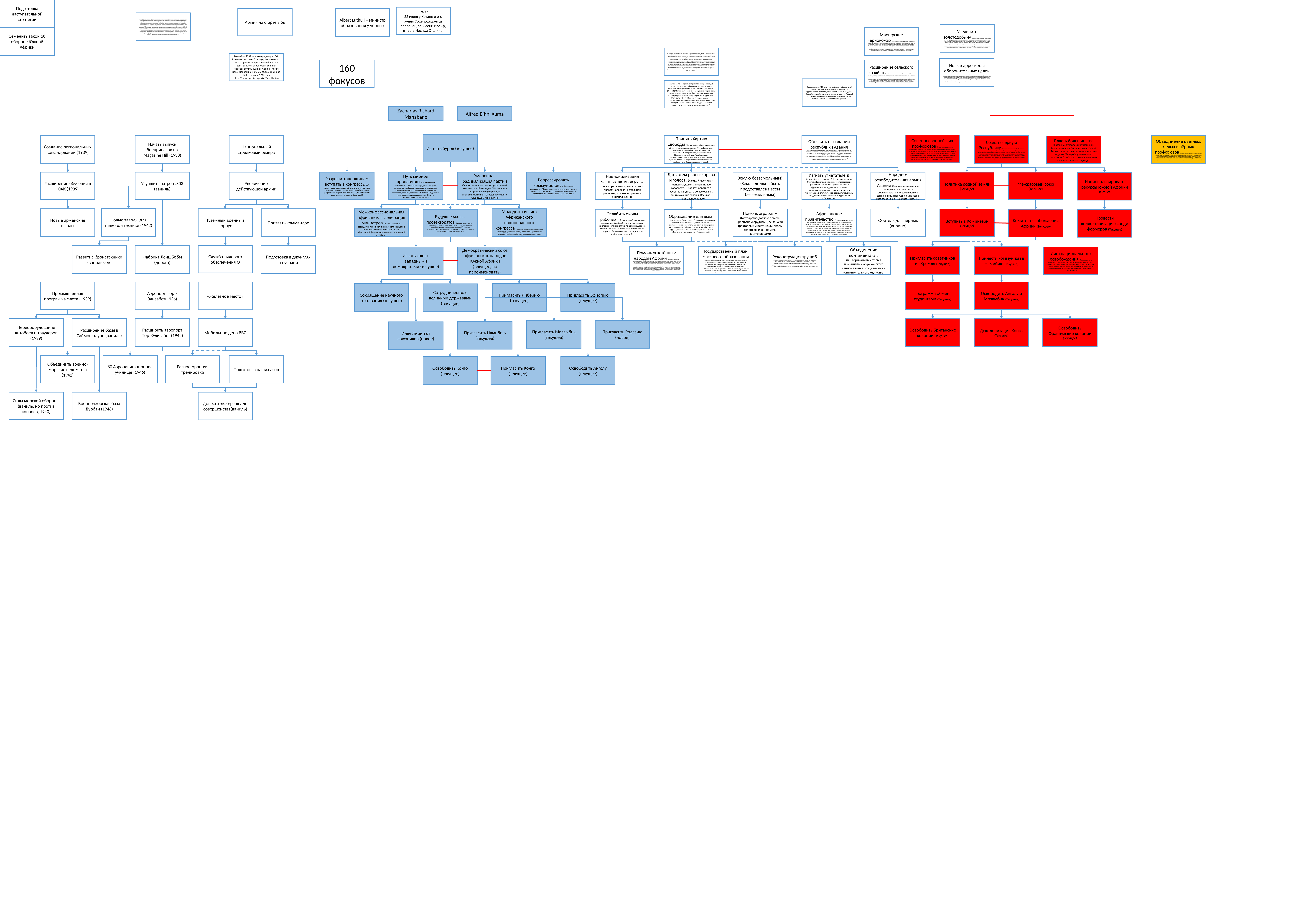

Подготовка наступательной стратегии
1940 г.
22 июня у Котане и его жены Софи рождается первенец по имени Иосиф, в честь Иосифа Сталина.
Армия на старте в 5к
Albert Luthuli – министр образования у чёрных
В начале 1940 года NEAS установил уровень набора в 8000 чернокожих солдат, но к 1941 году требования резко изменились, и NEAS рассчитывал на уровень 60 000 человек. [1] : 26 Вербовка закончилась в 1943 году, когда союзники одержали верх над силами Оси в Северной Африке, и потребность в этих типах войск уменьшилась. [1] : 26 Цифры различаются по окончательным уровням: 77 239 по оценке UDF и другие как высокие 80 479, которые могут включать новобранцев, которые были отклонены. [4] : 77 Цифры показывают, что самый высокий набор пришелся из Трансвааля: 52 037 человек, в основном из-за засухи в Северном Трансваале, 9 555 человек из Капской провинции, 7 366 человек из Натала, 4 522 человека из Оранжевого Свободного государства и 7 000 человек из Юго-Западной Африки. [4] : 77 Тридцать процентов новобранцев прибыли из городских районов Южной Африки, а остальные семьдесят процентов прибыли из сельской местности. [1] : 44Первоначальный набор осуществлялся с помощью плакатов и фильмов. Плакаты с вербовкой часто размещались в общественных местах, часто посещаемых чернокожими мужчинами. [1] : 27 Использовались также пропагандистские вербовочные фильмы, на которых были показаны новобранцы, проходящие обучение, с использованием передвижных кинофургонов, которые демонстрировали фильмы в черных районах страны. [1] : 27 Были предприняты попытки использовать уполномоченных по рождению для вербовки чернокожих, но они были скорее препятствием для процесса, поскольку большинство чернокожих с самого начала не доверяли им. [1] : 27. Частные компании пытались способствовать найму своих чернокожих сотрудников, но это не одобрялось белыми владельцами. [1] : 27Другой метод заключался в том, чтобы обратиться к чернокожим вождям в сельской местности и с помощью денежных поощрений заставить их приказать некоторым из своих людей подписать документы о вербовке. [1] : 29 Этот метод был открыт для злоупотреблений со стороны вождей при выборе того, кто должен идти, а также для мошеннических практик получения государственных денег с последующим отказом в предоставлении рекрутов. [1] : 31Были также вопросы, касающиеся восприятия войны и ожиданий их роли в Военном корпусе туземцев. Большинство сельских чернокожих мало понимали, что такое война в Европе, и некоторые потенциальные новобранцы ожидали, что их обучение будет включать изучение новой профессии, исключенной из законов о расовой занятости внутри страны. [1] : 38Низкая заработная плата также мешала найму. Как и в гражданской жизни, ставки заработной платы были основаны на расе, при этом чернокожие находились в самом низу шкалы, при этом базовая заработная плата в корпусе устанавливалась на уровне 1 шиллинга 6 пенсов в день для неженатых военнослужащих и тех, у кого есть иждивенцы, 2 шиллинга 3 пенса в отличие от основных белых солдат, которые платили по 5 шиллингов в день. [1] : 40 Высшим званием, которое могли получить черные войска, был сержант. [1] : 44 Другим препятствием был отказ низших белых чинов подчиняться приказам черного солдата более высокого ранга. [1] : 45 Это можно было бы преодолеть только в том случае, если бы белый офицер дал разрешение черному солдату. [1] : 38
Увеличить золотодобычу (Хотя количество чернокожих рабочих росло и в 1930-е годы существовала значительная организация, их положение в производстве заметно изменилось только во время Второй мировой войны, когда они заменили белых, которые добровольно пошли на службу в армию. Увеличилось количество небольших мастерских, чтобы заменить ранее импортированные товары, ускорилось строительство дорог для потенциальных оборонных целей, а производство золота было увеличено для оплаты британской военной машины. Действительно, часть монет была отправлена ​​​​прямо в США за счет Великобритании. Сельское хозяйство также расширилось, чтобы прокормить войска в Африке, на экспорт в Западную Африку и на местный рынок. Все это были области увеличения занятости чернокожих.)
Отменить закон об обороне Южной Африки
Мастерские чернокожих (Хотя количество чернокожих рабочих росло и в 1930-е годы существовала значительная организация, их положение в производстве заметно изменилось только во время Второй мировой войны, когда они заменили белых, которые добровольно пошли на службу в армию. Увеличилось количество небольших мастерских, чтобы заменить ранее импортированные товары, ускорилось строительство дорог для потенциальных оборонных целей, а производство золота было увеличено для оплаты британской военной машины. Действительно, часть монет была отправлена ​​​​прямо в США за счет Великобритании. Сельское хозяйство также расширилось, чтобы прокормить войска в Африке, на экспорт в Западную Африку и на местный рынок. Все это были области увеличения занятости чернокожих.)
Мы, народ Южной Африки, заявляем, чтобы знала вся наша страна и весь мир: Южная Африка принадлежит всем, кто в ней живет, черным и белым, и что ни одно правительство не может справедливо претендовать на власть, если оно не основано на воле все люди; что наш народ был лишен своего неотъемлемого права на землю, свободу и мир из-за формы правления, основанной на несправедливости и неравенстве; что наша страна никогда не будет процветающей и свободной, пока все наши люди не будут жить в братстве, пользуясь равными правами и возможностями; что только демократическое государство, основанное на волеизъявлении всех людей, может гарантировать всем их неотъемлемое право без различия цвета кожи, расы, пола или убеждений; И поэтому мы, народ Южной Африки, черные и белые вместе - равные, соотечественники и братья - принимаем эту Хартию свободы. И мы обязуемся вместе стремиться,
В октябре 1939 года контр-адмирал Гай Галифакс , отставной офицер Королевского флота, проживающий в Южной Африке, был назначен директором Военно-морской службы Южной Африки, позже переименованной в Силы обороны в море (SDF) в январе 1940 года https://en.wikipedia.org/wiki/Guy_Hallifax
Новые дороги для оборонительных целей (Хотя количество чернокожих рабочих росло и в 1930-е годы существовала значительная организация, их положение в производстве заметно изменилось только во время Второй мировой войны, когда они заменили белых, которые добровольно пошли на службу в армию. Увеличилось количество небольших мастерских, чтобы заменить ранее импортированные товары, ускорилось строительство дорог для потенциальных оборонных целей, а производство золота было увеличено для оплаты британской военной машины. Действительно, часть монет была отправлена ​​​​прямо в США за счет Великобритании. Сельское хозяйство также расширилось, чтобы прокормить войска в Африке, на экспорт в Западную Африку и на местный рынок. Все это были области увеличения занятости чернокожих.)
160 фокусов
Расширение сельского хозяйства (Хотя количество чернокожих рабочих росло и в 1930-е годы существовала значительная организация, их положение в производстве заметно изменилось только во время Второй мировой войны, когда они заменили белых, которые добровольно пошли на службу в армию. Увеличилось количество небольших мастерских, чтобы заменить ранее импортированные товары, ускорилось строительство дорог для потенциальных оборонных целей, а производство золота было увеличено для оплаты британской военной машины. Действительно, часть монет была отправлена ​​​​прямо в США за счет Великобритании. Сельское хозяйство также расширилось, чтобы прокормить войска в Африке, на экспорт в Западную Африку и на местный рынок. Все это были области увеличения занятости чернокожих.)
Первоначально ПКК выступал за форму «африканской социалистической демократии», основанную на африканской и черной идентичности, с целью создания Южной Африки (которую они переименовали в Азанию) для чернокожих южноафриканцев, исключая другие национальности или этнические группы.
Хартия была официально принята в воскресенье, 26 июня 1955 года, на собрании около 3000 человек, известном как Народный конгресс в Клиптауне , Соуэто . [4] [5] [6] Митинг был разогнан полицией на второй день, хотя к тому времени Устав был прочитан полностью. Толпа одобряла каждую секцию криками «Африка!» и " Майибуйе !" [7] [8] Нельсон Мандела сбежал от полиции, замаскировавшись под молочника , поскольку в то время его движения и взаимодействия были ограничены запретительными приказами. [9]
Alfred Bitini Xuma
Zacharias Richard Mahabane
Изгнать буров (текущее)
Совет неевропейских профсоюзов (Совет неевропейских профсоюзов (CNETU) был национальной федерацией профсоюзов , объединяющей профсоюзы, представляющие чернокожих рабочих в Южной Африке. Федерация была создана в ноябре 1941 года в результате слияния Координационного комитета неевропейских профсоюзов и недавно созданного Объединенного комитета африканских профсоюзов, связанного с Максом Гордоном .)
Объединение цветных, белых и чёрных профсоюзов (В частности, нужно было отменить цветную полосу, а черных и белых рабочих объединить в одно профсоюзное движение. До тех пор, пока это не будет достигнуто, рабочие, исключенные из профсоюзов, должны быть организованы в отдельные профсоюзы. Но они подчеркнули:«Ни при каких обстоятельствах… мы не рассматриваем такие чисто туземные профсоюзы как оппозиционные профсоюзы или как самостоятельную цель. Это всего лишь шаг к объединению всех профсоюзов, черных и белых, в одну центральную организацию профсоюзов всех рабочих Южной Африки».)
Создать чёрную Республику (Текущее, переименоватьКПСА, которым манипулировали аппаратчики Коминтерна, была вынуждена в 1928 году принять лозунг Черной республики во время пресловутого Третьего периода, который должен был ознаменовать начало мировой революции. В последовавших ссорах ведущие члены были изгнаны и осуждены на самых постыдных условиях. Иногда это было, по-видимому, исключение ради исключения (потому что это был единственный способ держать партию в тонусе!).)
Создание региональных командований (1939)
Начать выпуск боеприпасов на Magazine Hill (1938)
Национальный стрелковый резерв
Принять Хартию Свободы (Хартия свободы была заявлением об основных принципах Альянса Южноафриканского конгресса , в который входили Африканский национальный конгресс (АНК) и его союзники: Южноафриканский индийский конгресс , Южноафриканский конгресс демократов и Конгресс цветных людей . Он характеризуется вступительным требованием: «Управлять должен народ!»)
Объявить о создании республики Азания (южноафриканское национально -освободительное панафриканское движение, которое в настоящее время является политической партией. Он был основан группой африканистов во главе с Робертом Собукве , которая отделилась от Африканского национального конгресса (АНК) в 1959 году, поскольку ПАК возражал против утверждения АНК, что «земля принадлежит всем, кто живет на ней, как белым, так и черным» и также отверг многорасовое мировоззрение, вместо этого выступая за Южную Африку, основанную на африканском национализме.)
Власть большинства (Котане был уважаемым участником борьбы за власть большинства в Южной Африке даже среди некоммунистических лидеров. Уолтер Сисулу назвал его «гигантом борьбы» из-за его логического и недогматического подхода.)
Разрешить женщинам вступать в конгресс(Другой пример децентрализации: официально членство было открыто только для чернокожих мужчин (женщинам разрешалось вступать только с 1943 г.), но на местном уровне практика, похоже, была иной.)
Путь мирной пропаганды (Он планировал агитировать за изменения посредством «мирной пропаганды», избрания в законодательные органы сторонников Конгресса, посредством протестов и запросов и, наконец, посредством «пассивных действий или продолжающегося движения».Община южноафриканских индейцев .)
Умеренная радикализация партии (Однако на фоне всплеска профсоюзной активности в 1940-х годах АНК пережил возрождение и умеренную радикализацию при генерал-президенте Альфреде Битини Ксуме)
Репрессировать коммунистов (Он был избран президентом Африканского национального конгресса с 1924 по 1927 год, он был противником коммунизма и, следовательно, выступал против Дж. Т. Гумеде .)
Политика родной земли (Текущее)
Межрасовый союз (Текущее)
Национализация частных активов (Хартия также призывает к демократии и правам человека , земельной реформе , трудовым правам и национализации..)
Дать всем равные права и голоса! (Каждый мужчина и женщина должны иметь право голосовать и баллотироваться в качестве кандидата во все органы, принимающие законы; Все люди имеют равное право)
Изгнать угнетателей! (минус белое население ПКК в то время считал Южную Африку африканским государством по праву «неотъемлемым правом коренных африканских народов» и отказывался поддерживать равные права угнетенных и угнетателей, эксплуататоров и эксплуатируемых, обездоленных и безземельных африканцев «обиженных».)
Народно-освободительная армия Азании (была военным крылом Панафриканского конгресса , африканского националистического движения в Южной Африке . На языке коса слово «поко» означает «чистый».
Расширение обучения в ЮАК (1939)
Улучшить патрон .303 (ваниль)
Увеличение действующей армии
Землю безземельным! (Земля должна быть предоставлена ​​всем безземельным)
Национализировать ресурсы южной Африки (Текущее)
Новые заводы для танковой техники (1942)
Межконфессиональная африканская федерация министров (В 1940-х годах он сосредоточился на религиозных организациях, в том числе на Межконфессиональной африканской федерации министров, основанной в 1945 году)
Новые армейские школы
Туземный военный корпус
Призвать коммандос
Молодежная лига Африканского национального конгресса (Молодежная лига Африканского национального конгресса ( АНКИЛ ) является молодежным крылом Африканского национального конгресса (АНК). Как указано в ее уставе, Молодежная лига АНК возглавляется Национальным исполнительным комитетом (НИК) и Национальным рабочим комитетом (НРК).)
Африканское правительство (ПКК следовал идее о том, что правительство Южной Африки должно быть сформировано африканским народом, обязанным своей верностью только Африке, как заявил Собукве в инаугурационной речи ПКК:«Политически мы стремимся к тому, чтобы африканцы управляли африканцами, для африканцев, чтобы каждый, кто обязан своей единственной лояльностью Африке и готов принять демократическое правление африканского большинства, считался африканцем»
Обитель для чёрных (кирино)
Вступить в Коминтерн (Текущее)
Помочь аграриям (Государство должно помочь крестьянам орудиями, семенами, тракторами и плотинами, чтобы спасти землю и помочь землепашцам;)
Ослабить оковы рабочих! (Прожиточный минимум и сокращенный рабочий день оплачиваемый ежегодный отпуск и отпуск по болезни для всех работников, а также полностью оплачиваемый отпуск по беременности и родам для всех работающих матерей;)
Будущее малых протекторатов (Народы протекторатов — Басутоленда, Бечуаналенда и Свазиленда — будут свободны в выборе своего будущего; Право всех народов Африки на независимость и самоуправление должно быть признано и должно быть основой тесного сотрудничества.)
Комитет освобождения Африки (Текущее)
Образование для всех! («Бесплатное и обязательное образование, независимо от цвета кожи, расы или национальности», были синтезированы в окончательный документ лидерами АНК, включая З.К.Лайонел «Расти» Бернстайн , Этель Друс, [3] Рут Ферст и Алан Липман (чья жена, Беата Липман, написала оригинал Устава от руки).)
Провести коллективизацию среди фермеров (Текущее)
Служба тылового обеспечения Q
Развитие бронетехники (ваниль) (1942)
Фабрика Ленц Бобм (дорога)
Подготовка в джунглях и пустыни
Пригласить советников из Кремля (Текущее)
Помочь угнетённым народам Африки (Мы, народ Южной Африки, заявляем, чтобы знала вся наша страна и весь мир: Южная Африка принадлежит всем, кто в ней живет, черным и белым, и что ни одно правительство не может справедливо претендовать на власть, если оно не основано на воле все люди; что наш народ был лишен своего неотъемлемого права на землю, свободу и мир из-за формы правления, основанной на несправедливости и неравенстве; что наша страна никогда не будет процветающей и свободной, пока все наши люди не будут жить в братстве, пользуясь равными правами и возможностями; что только демократическое государство, основанное на волеизъявлении всех людей, может гарантировать всем их неотъемлемое право без различия цвета кожи, расы, пола или убеждений; И поэтому мы, народ Южной Африки, черные и белые вместе - равные, соотечественники и братья - принимаем эту Хартию свободы. И мы обязуемся вместе стремиться,)
Государственный план массового образования (Высшее образование и техническое обучение должны быть открыты для всех посредством государственных пособий и стипендий, присуждаемых на основе заслуг;Неграмотность взрослых должна быть ликвидирована посредством государственного плана массового образования;Учителя имеют все права других граждан;Цветовая полоса в культурной жизни, в спорте и в образовании отменяется.)
Реконструкция трущоб (Трущобы должны быть снесены и построены новые пригороды, где везде есть транспорт, дороги, освещение, игровые площадки, ясли и социальные центры;Престарелые, сироты, инвалиды и больные находятся на попечении государства;Отдых, досуг и развлечения должны быть правом всех;Ограждения и гетто должны быть упразднены, а законы, разделяющие семьи, должны быть отменены.)
Объединение континента (Это панафриканизм с тремя принципами африканского национализма , социализма и континентального единства)
Принести коммунизм в Намибию (Текущее)
Искать союз с западными демократами (текущее)
Демократический союз африканских народов Южной Африки (текущее, но переименовать)
Лига национального освобождения (Группа основала Движение за неевропейское единство (NEUM), в котором Табата будет играть центральную роль в течение многих лет, в то время как Гулам Гул представлял группу в аналогичной, но возглавляемой Коммунистической партией Южной Африки Лиге национального освобождения .)
Программа обмена студентами (Текущее)
Освободить Анголу и Мозамбик (Текущее)
Промышленная программа флота (1939)
Аэропорт Порт-Элизабет(1936)
«Железное место»
Сокращение научного отставания (текущее)
Пригласить Эфиопию (текущее)
Пригласить Либерию (текущее)
Сотрудничество с великими державами (текущее)
Мобильное депо ВВС
Освободить Британские колонии (Текущее)
Деколонизация Конго (Текущее)
Освободить Французские колонии (Текущее)
Расширить аэропорт Порт-Элизабет (1942)
Переоборудование китобоев и траулеров (1939)
Расширение базы в Саймонстауне (ваниль)
Пригласить Родезию (новое)
Пригласить Мозамбик (текущее)
Пригласить Намибию (текущее)
Инвестиции от союзников (новое)
Объединить военно-морские ведомства (1942)
80 Аэронавигационное училище (1946)
Разносторонняя тренировка
Подготовка наших асов
Освободить Конго (текущее)
Пригласить Конго (текущее)
Освободить Анголу (текущее)
Силы морской обороны (ваниль, но против конвоев, 1940)
Военно-морская база Дурбан (1946)
Довести «кэб-рэнк» до совершенства(ваниль)